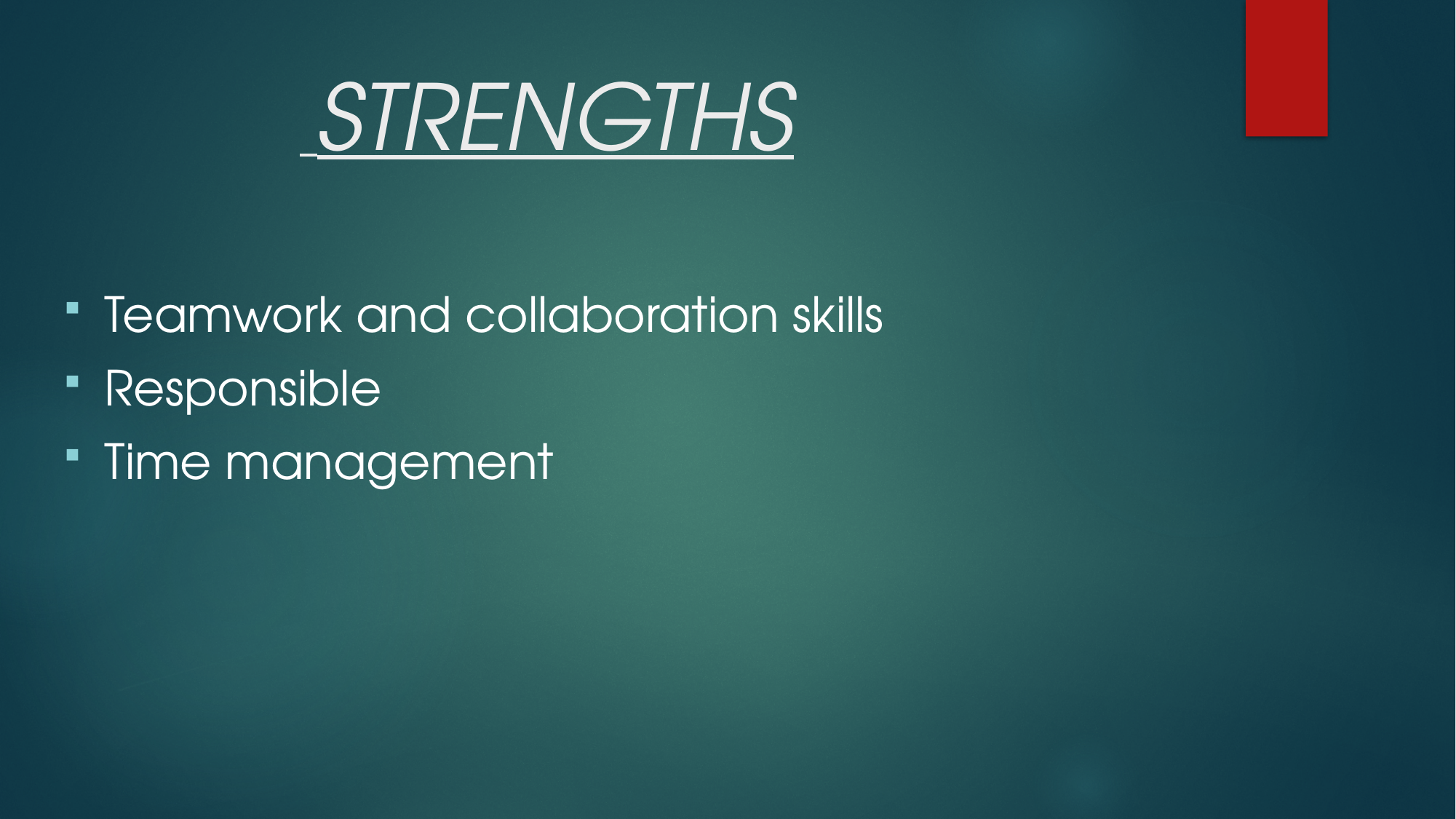

# STRENGTHS
Teamwork and collaboration skills
Responsible
Time management